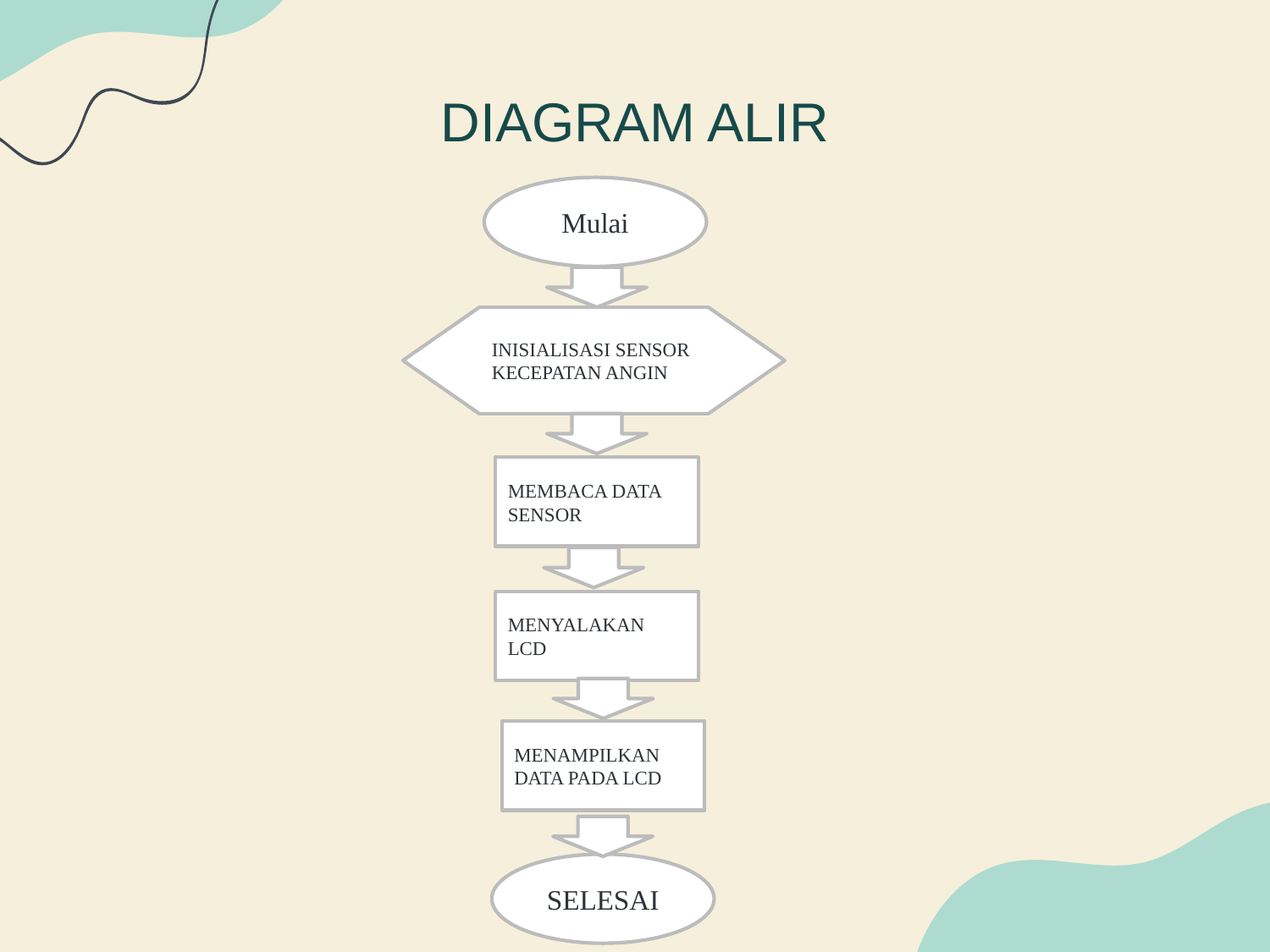

# DIAGRAM ALIR
Mulai

INISIALISASI SENSOR KECEPATAN ANGIN

MEMBACA DATA SENSOR

MENYALAKAN LCD

MENAMPILKAN DATA PADA LCD

SELESAI